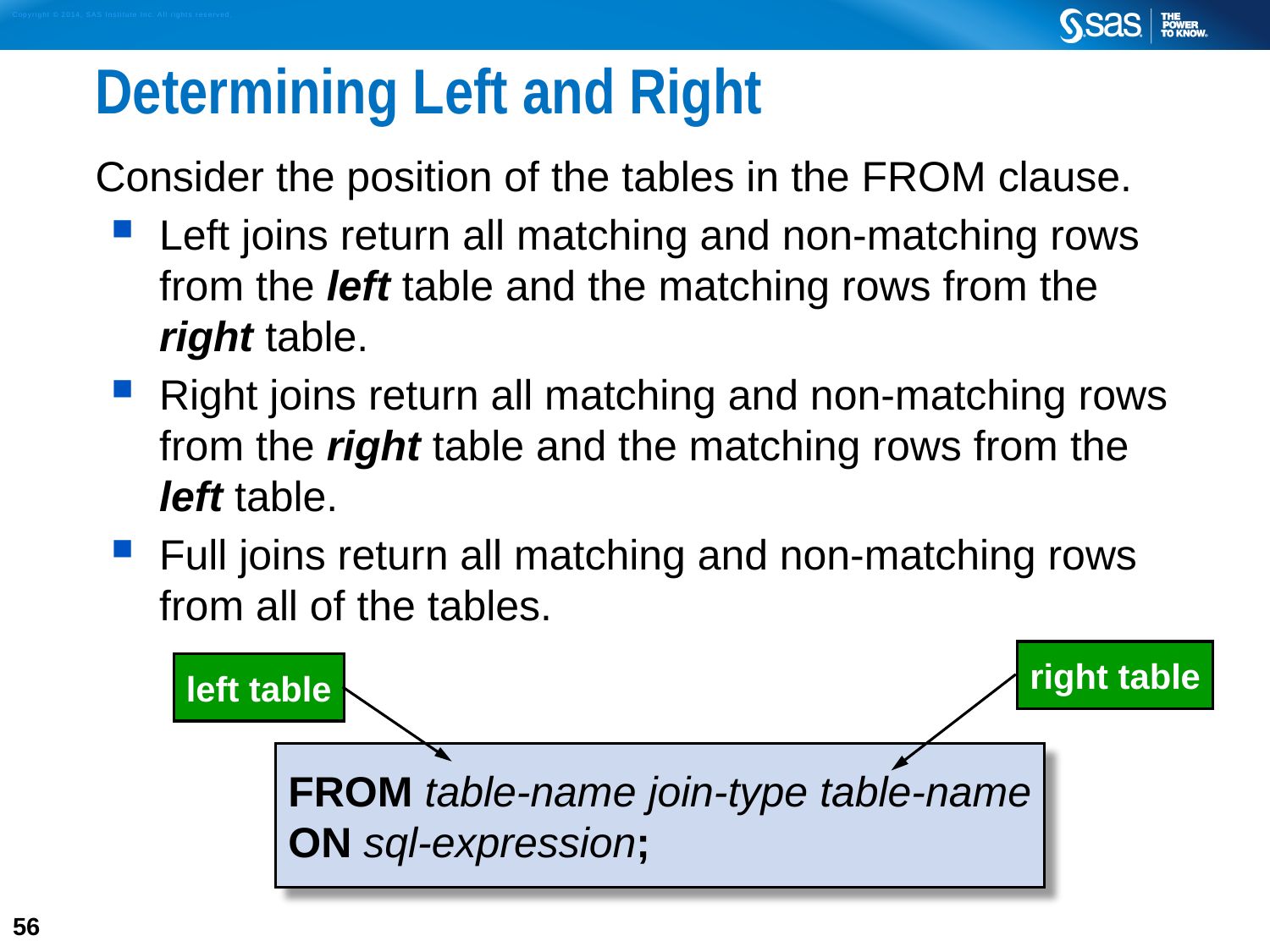

# Determining Left and Right

Consider the position of the tables in the FROM clause.
Left joins return all matching and non-matching rows from the left table and the matching rows from the right table.
Right joins return all matching and non-matching rows from the right table and the matching rows from the left table.
Full joins return all matching and non-matching rows from all of the tables.

right table
left table
FROM table-name join-type table-name
ON sql-expression;